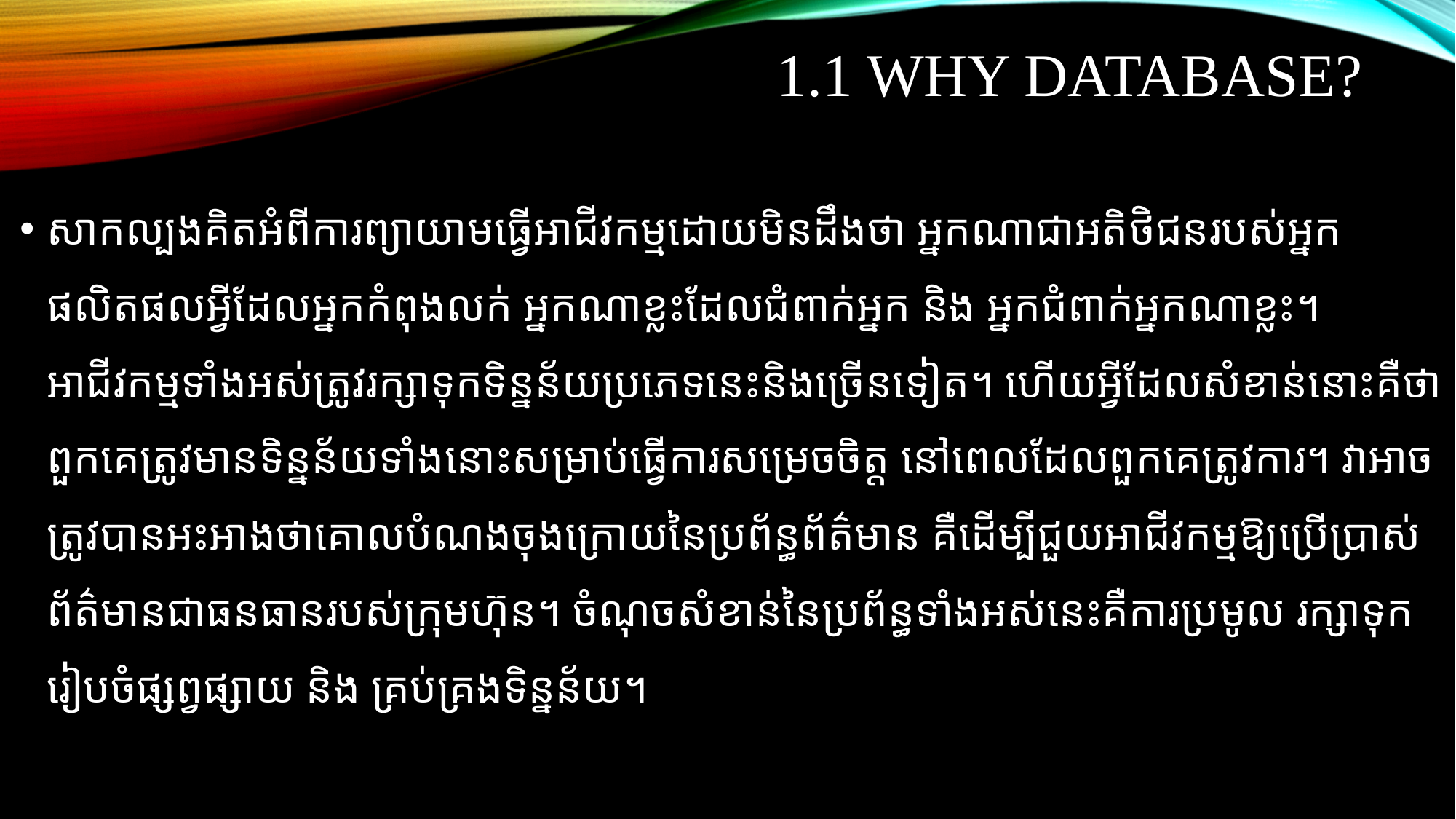

# 1.1 Why database?
សាកល្បងគិតអំពីការព្យាយាមធ្វើអាជីវកម្មដោយមិនដឹងថា អ្នកណាជាអតិថិជនរបស់អ្នក ផលិតផលអ្វីដែលអ្នកកំពុងលក់ អ្នកណាខ្លះដែលជំពាក់អ្នក និង អ្នកជំពាក់អ្នកណាខ្លះ។ អាជីវកម្មទាំងអស់ត្រូវរក្សាទុកទិន្នន័យប្រភេទនេះនិងច្រើនទៀត។ ហើយអ្វីដែលសំខាន់នោះគឺថាពួកគេត្រូវមានទិន្នន័យទាំងនោះសម្រាប់ធ្វើការសម្រេចចិត្ត នៅពេលដែលពួកគេត្រូវការ។ វាអាចត្រូវបានអះអាងថាគោលបំណងចុងក្រោយនៃប្រព័ន្ធព័ត៌មាន គឺដើម្បីជួយអាជីវកម្មឱ្យប្រើប្រាស់ព័ត៌មានជាធនធានរបស់ក្រុមហ៊ុន។ ចំណុចសំខាន់នៃប្រព័ន្ធទាំងអស់នេះគឺការប្រមូល រក្សាទុក រៀបចំផ្សព្វផ្សាយ និង គ្រប់គ្រងទិន្នន័យ។